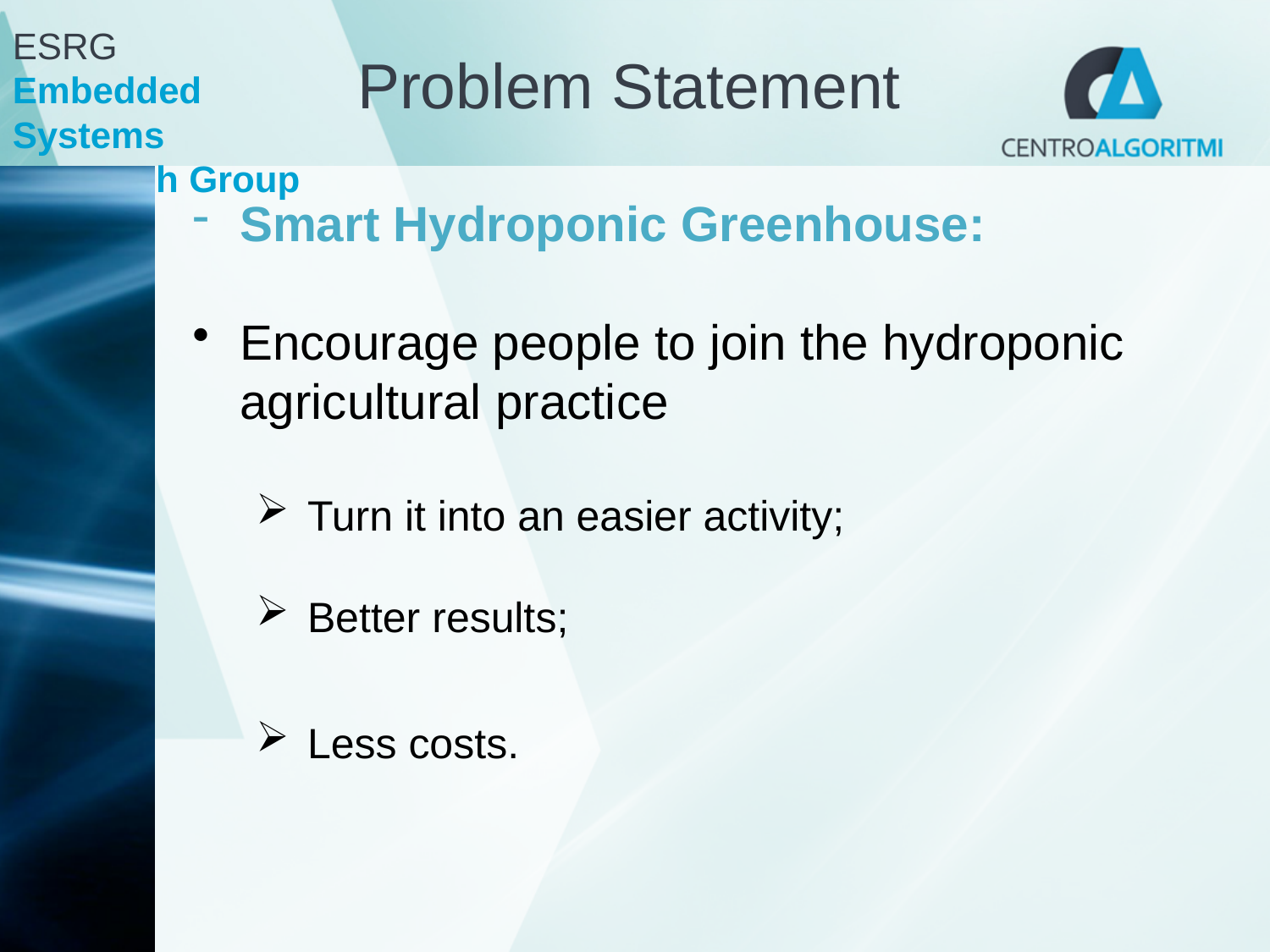

# Problem Statement
Smart Hydroponic Greenhouse:

Encourage people to join the hydroponic agricultural practice

 Turn it into an easier activity;

 Better results;

 Less costs.